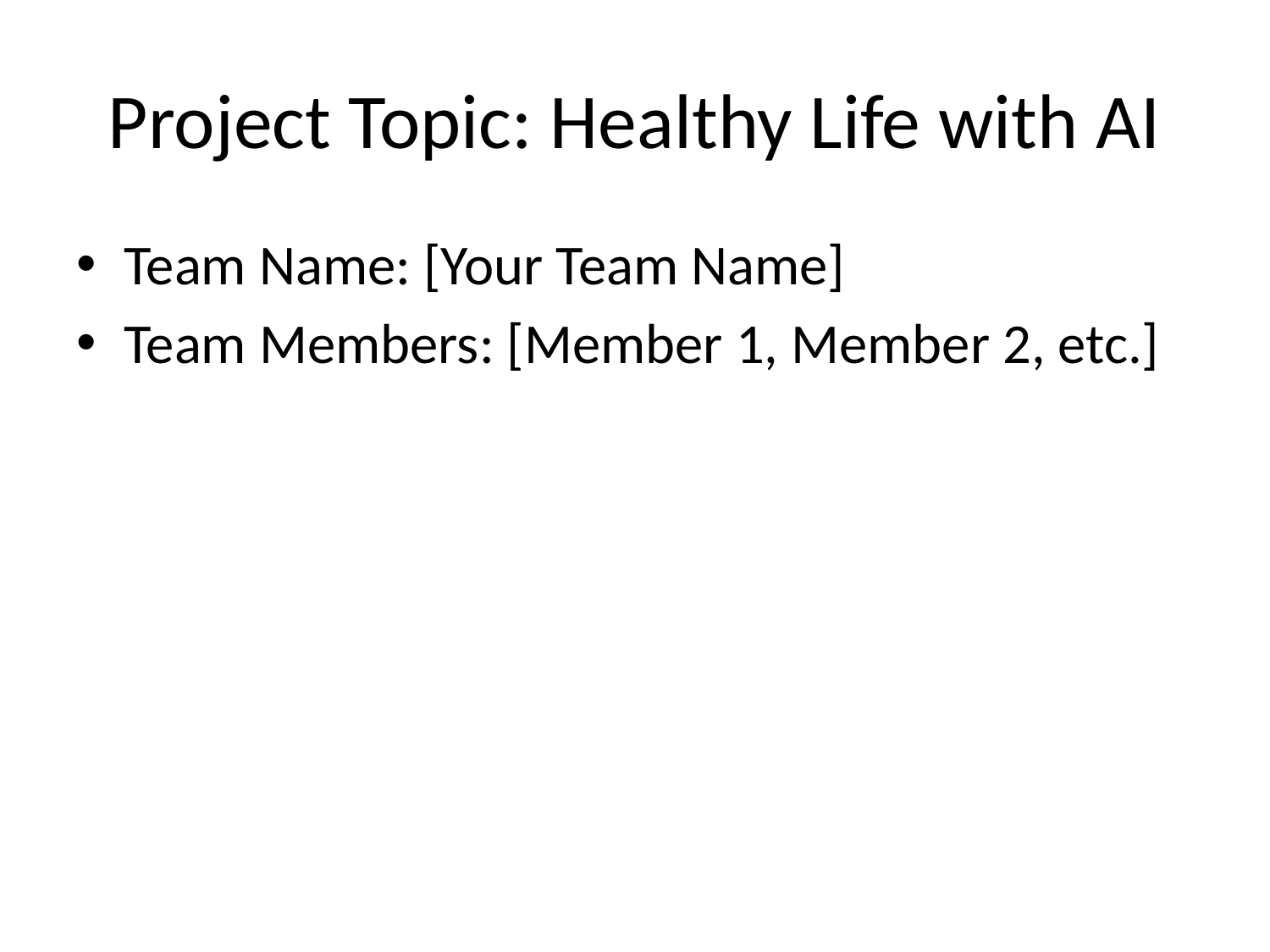

# Project Topic: Healthy Life with AI
Team Name: [Your Team Name]
Team Members: [Member 1, Member 2, etc.]